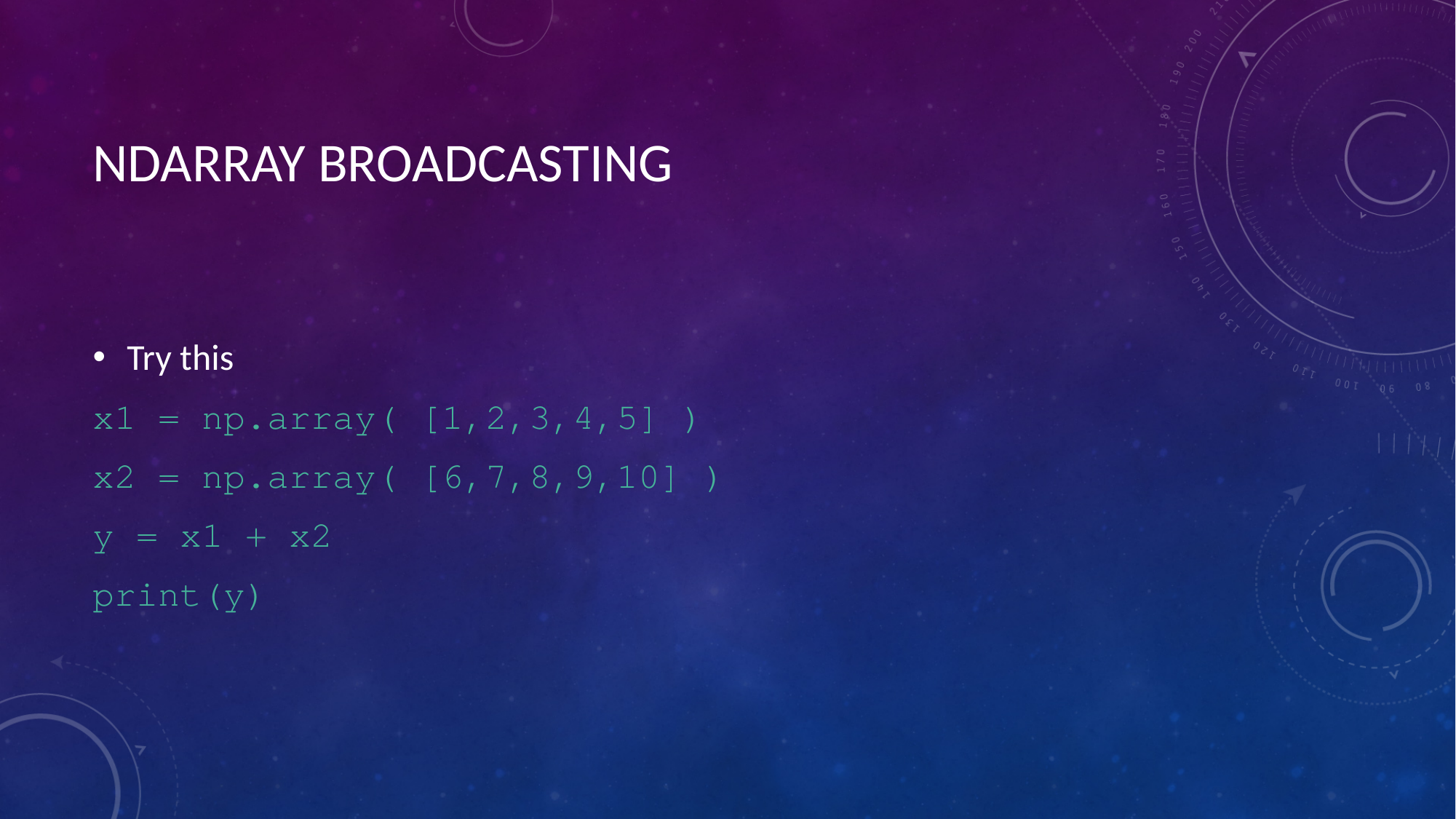

# NDARRAY Broadcasting
Try this
x1 = np.array( [1,2,3,4,5] )
x2 = np.array( [6,7,8,9,10] )
y = x1 + x2
print(y)